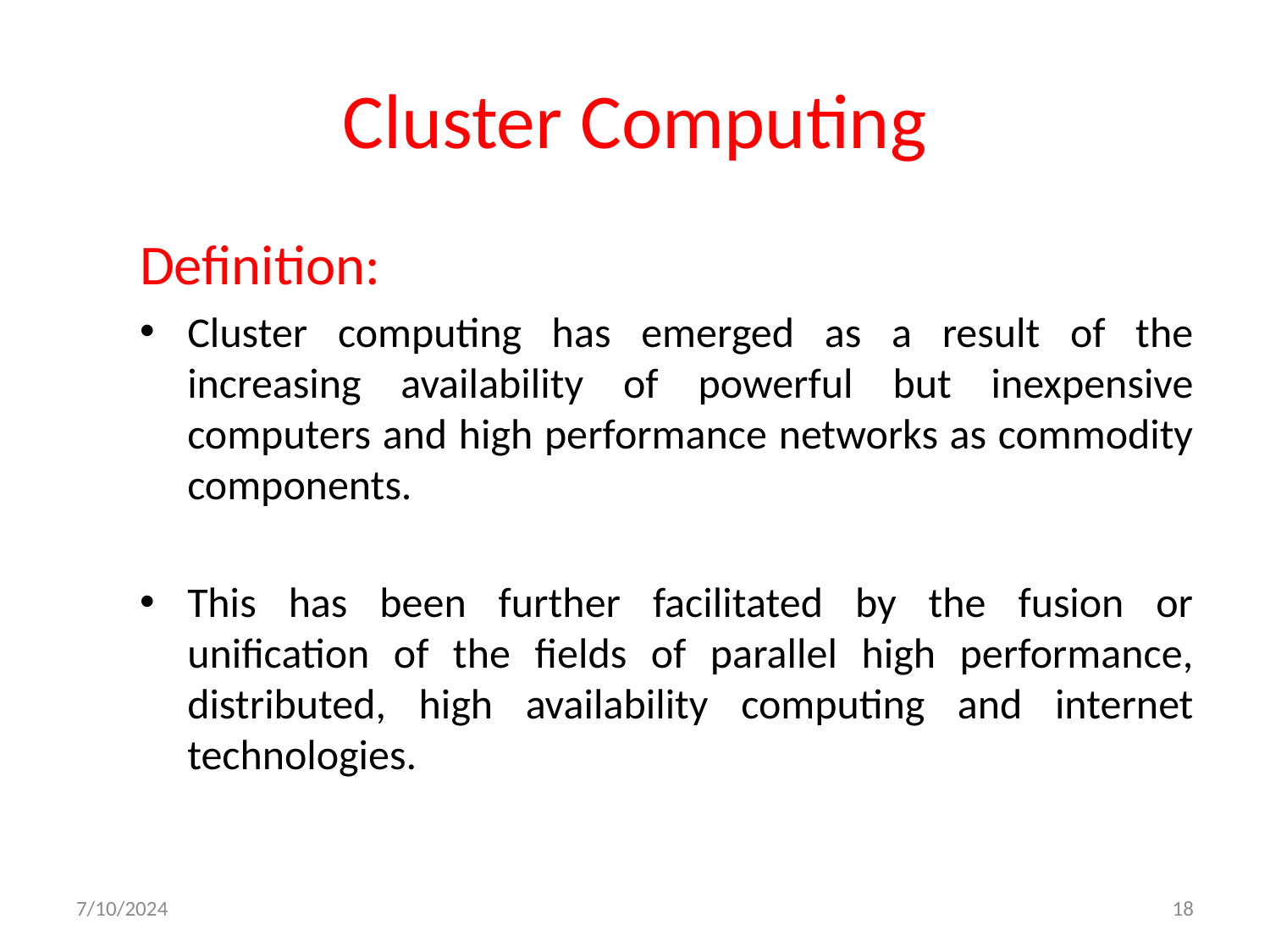

# Cluster Computing
Definition:
Cluster computing has emerged as a result of the increasing availability of powerful but inexpensive computers and high performance networks as commodity components.

This has been further facilitated by the fusion or unification of the fields of parallel high performance, distributed, high availability computing and internet technologies.
7/10/2024
18